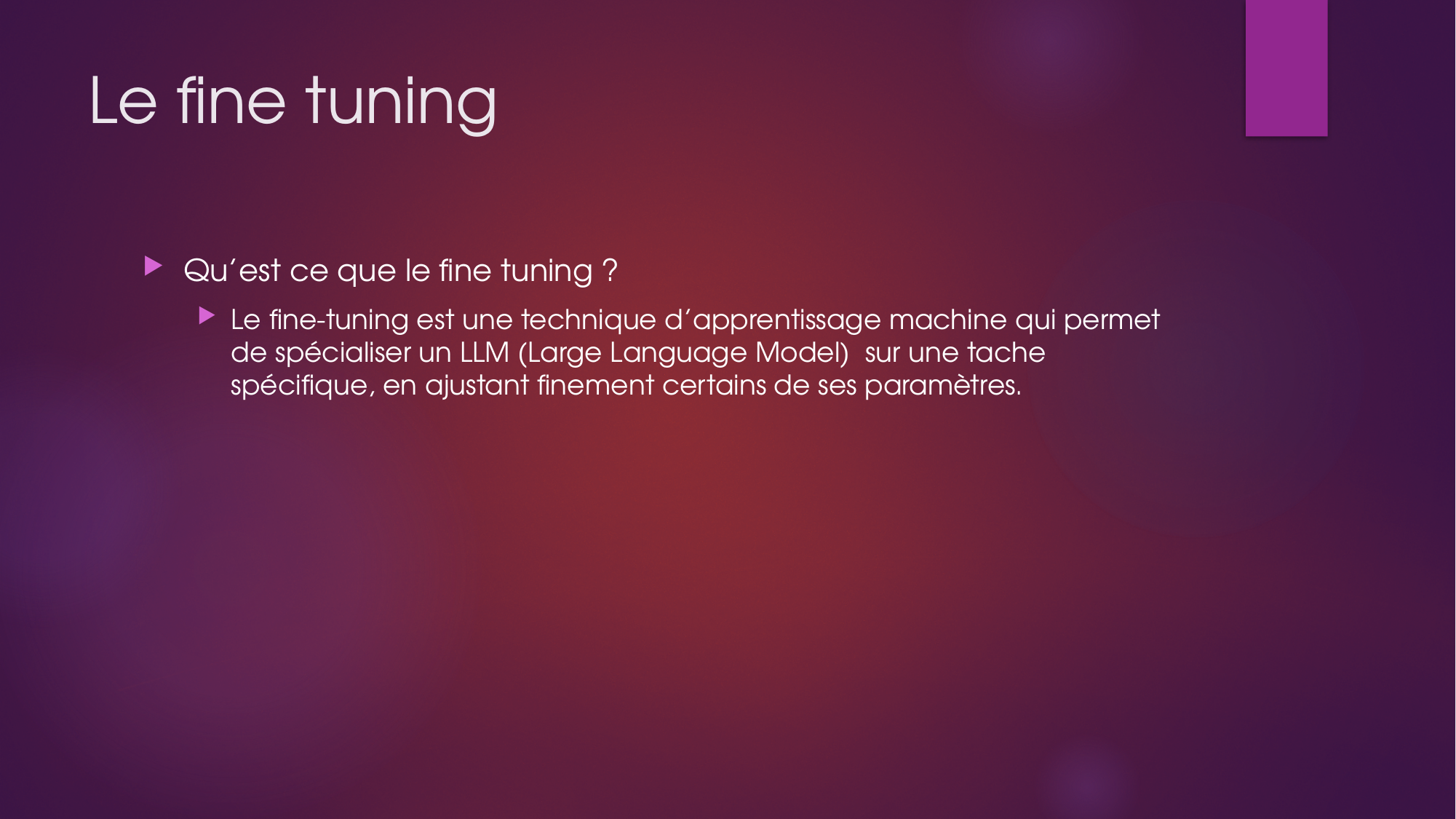

# Le fine tuning
Qu’est ce que le fine tuning ?
Le fine-tuning est une technique d’apprentissage machine qui permet de spécialiser un LLM (Large Language Model)  sur une tache spécifique, en ajustant finement certains de ses paramètres.